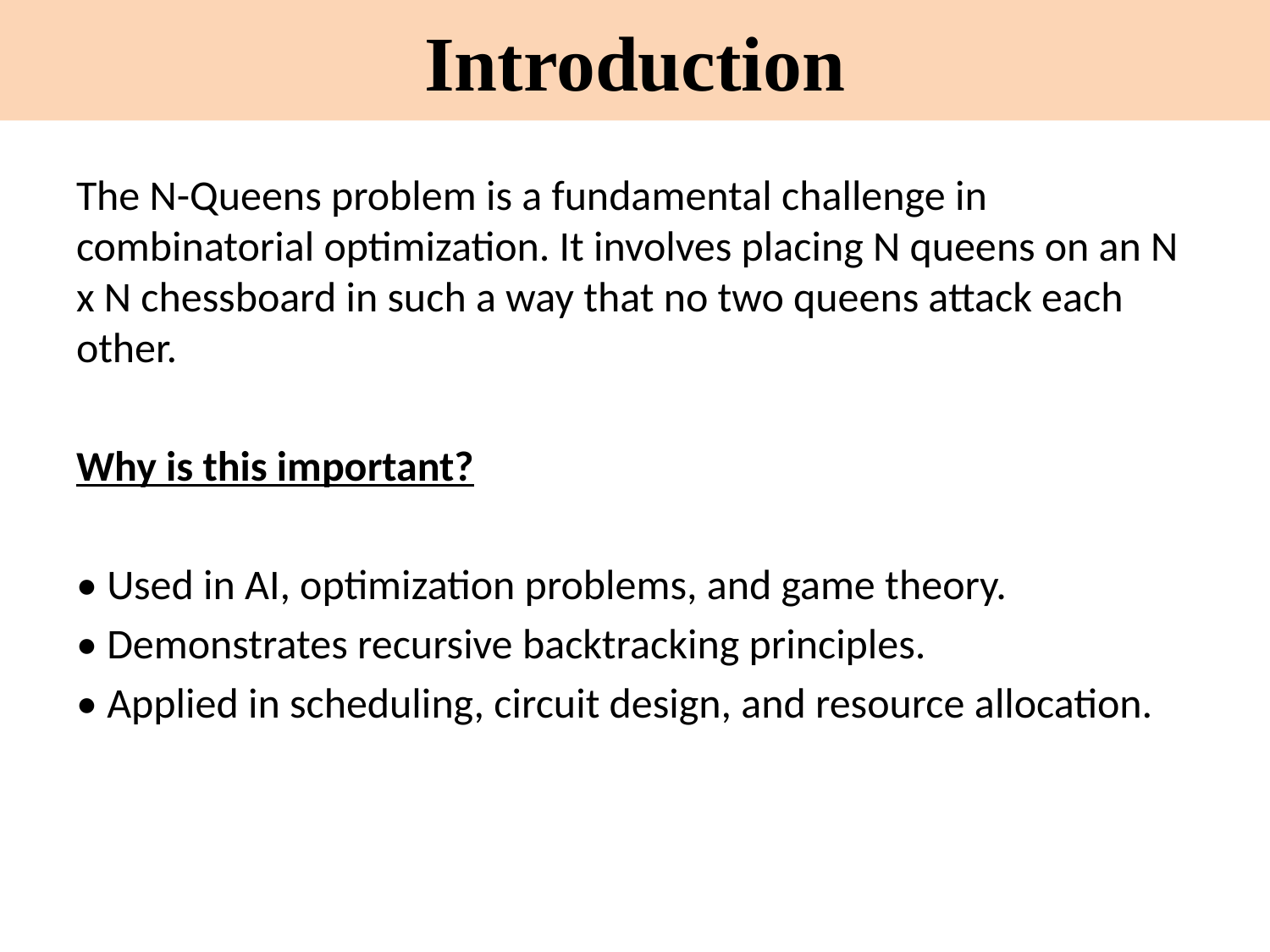

# Introduction
The N-Queens problem is a fundamental challenge in combinatorial optimization. It involves placing N queens on an N x N chessboard in such a way that no two queens attack each other.

Why is this important?

• Used in AI, optimization problems, and game theory.
• Demonstrates recursive backtracking principles.
• Applied in scheduling, circuit design, and resource allocation.